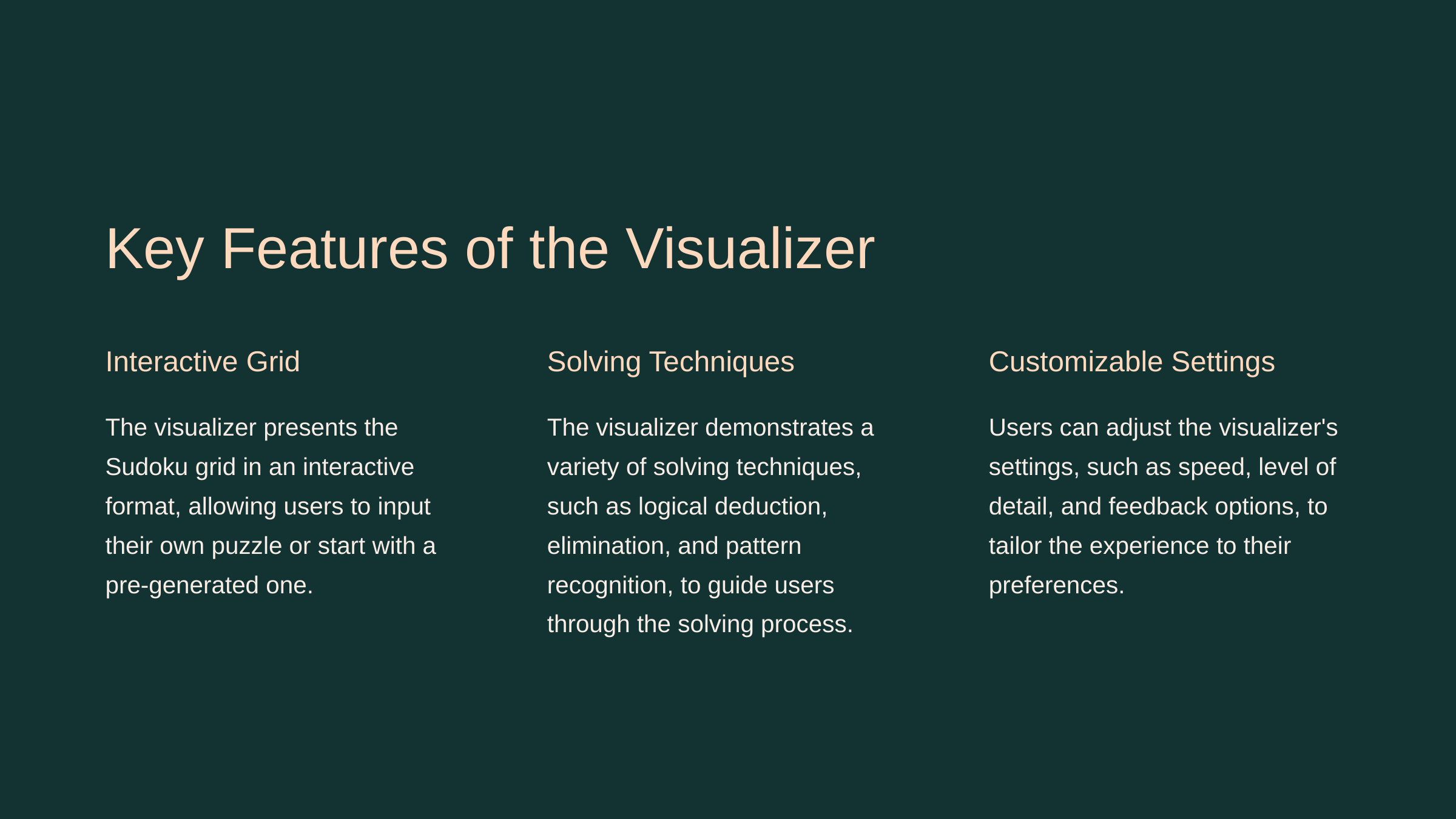

Key Features of the Visualizer
Interactive Grid
Solving Techniques
Customizable Settings
The visualizer presents the Sudoku grid in an interactive format, allowing users to input their own puzzle or start with a pre-generated one.
The visualizer demonstrates a variety of solving techniques, such as logical deduction, elimination, and pattern recognition, to guide users through the solving process.
Users can adjust the visualizer's settings, such as speed, level of detail, and feedback options, to tailor the experience to their preferences.